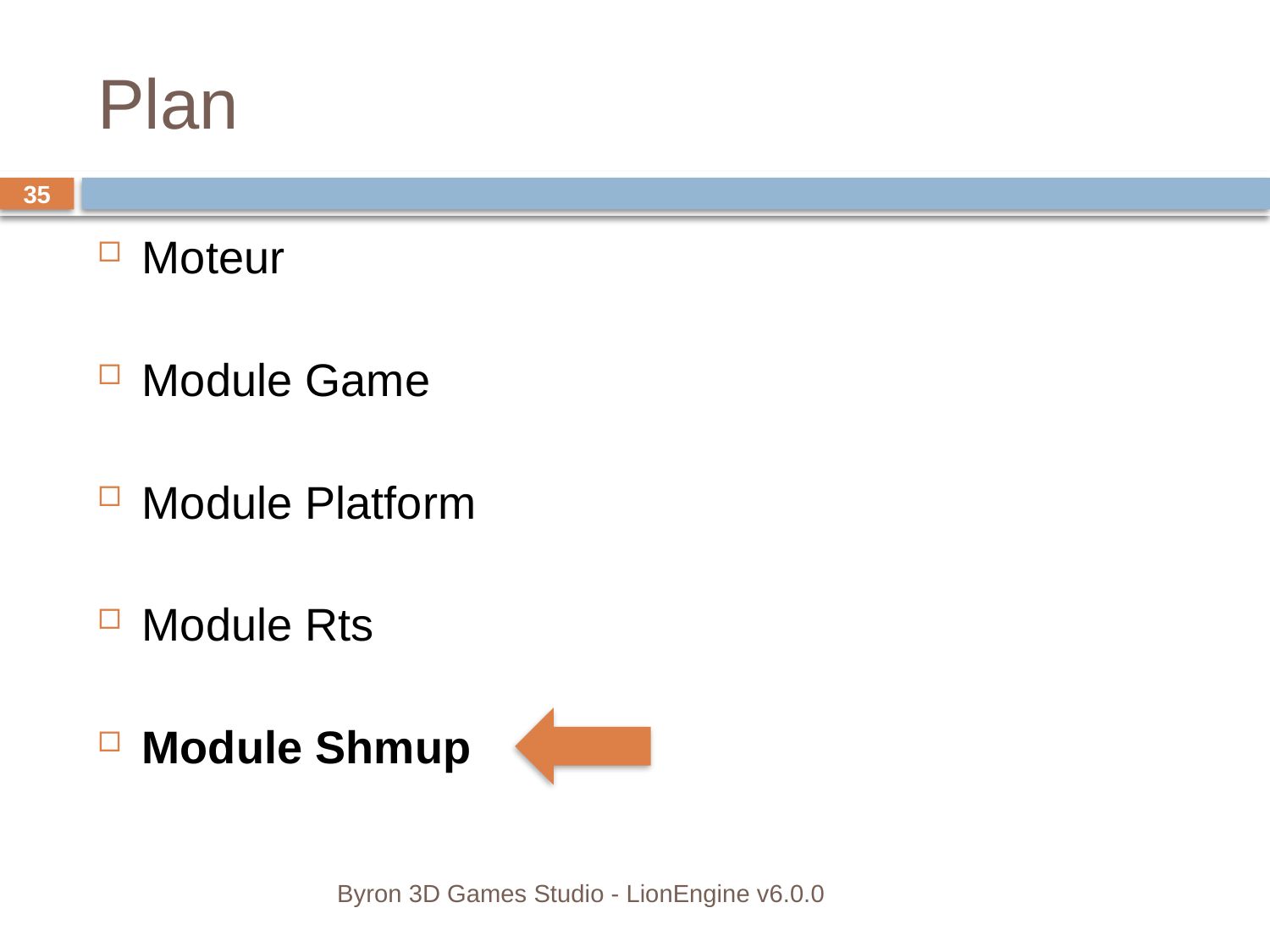

# Plan
35
Moteur
Module Game
Module Platform
Module Rts
Module Shmup

Byron 3D Games Studio - LionEngine v6.0.0